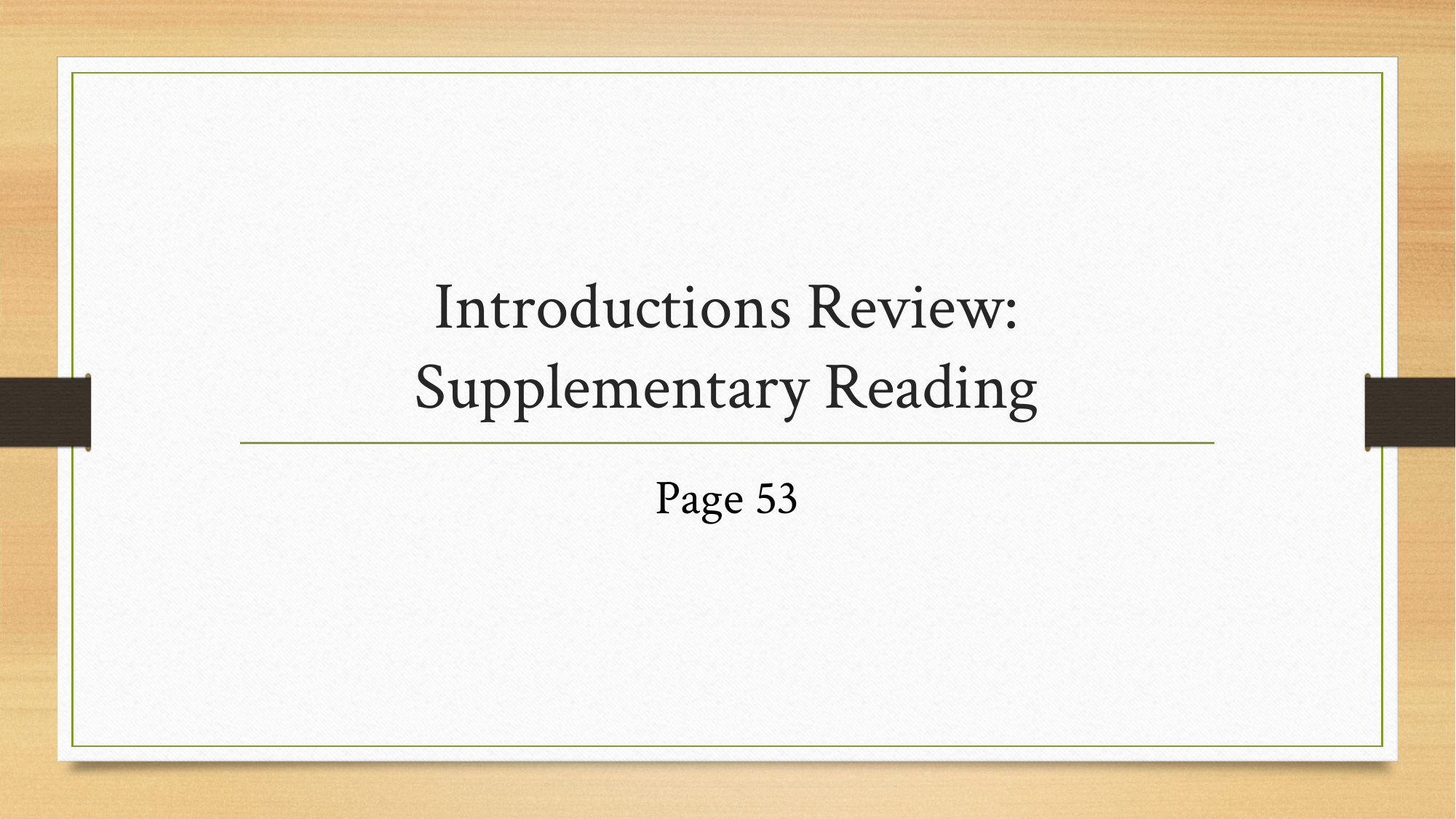

# Introductions Review: Supplementary Reading
Page 53